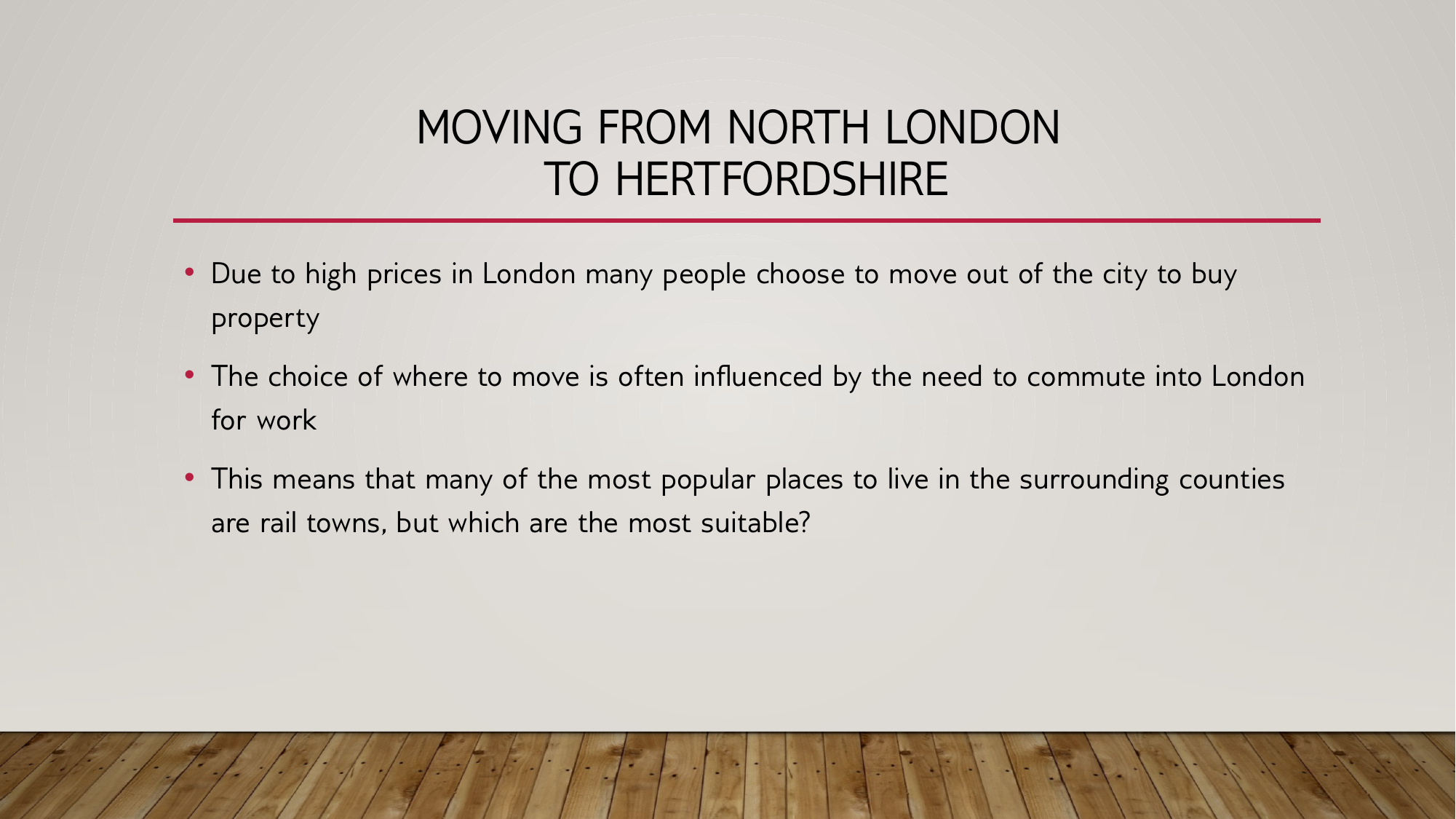

# MOVING FROM NORTH LONDON TO HERTFORDSHIRE
Due to high prices in London many people choose to move out of the city to buy property
The choice of where to move is often influenced by the need to commute into London for work
This means that many of the most popular places to live in the surrounding counties are rail towns, but which are the most suitable?